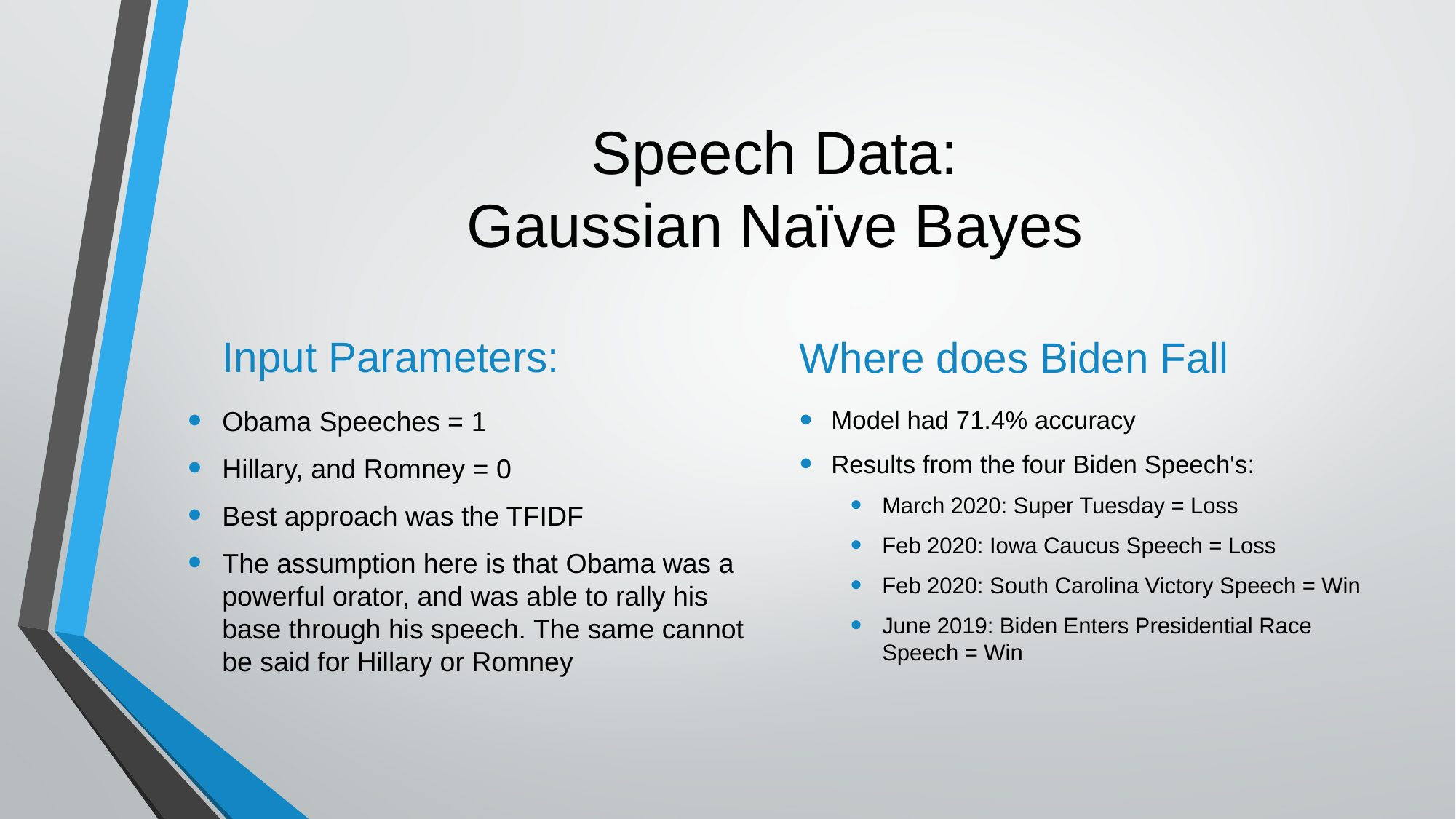

# Speech Data: Gaussian Naïve Bayes
Input Parameters:
Where does Biden Fall
Obama Speeches = 1
Hillary, and Romney = 0
Best approach was the TFIDF
The assumption here is that Obama was a powerful orator, and was able to rally his base through his speech. The same cannot be said for Hillary or Romney
Model had 71.4% accuracy
Results from the four Biden Speech's:
March 2020: Super Tuesday = Loss
Feb 2020: Iowa Caucus Speech = Loss
Feb 2020: South Carolina Victory Speech = Win
June 2019: Biden Enters Presidential Race Speech = Win